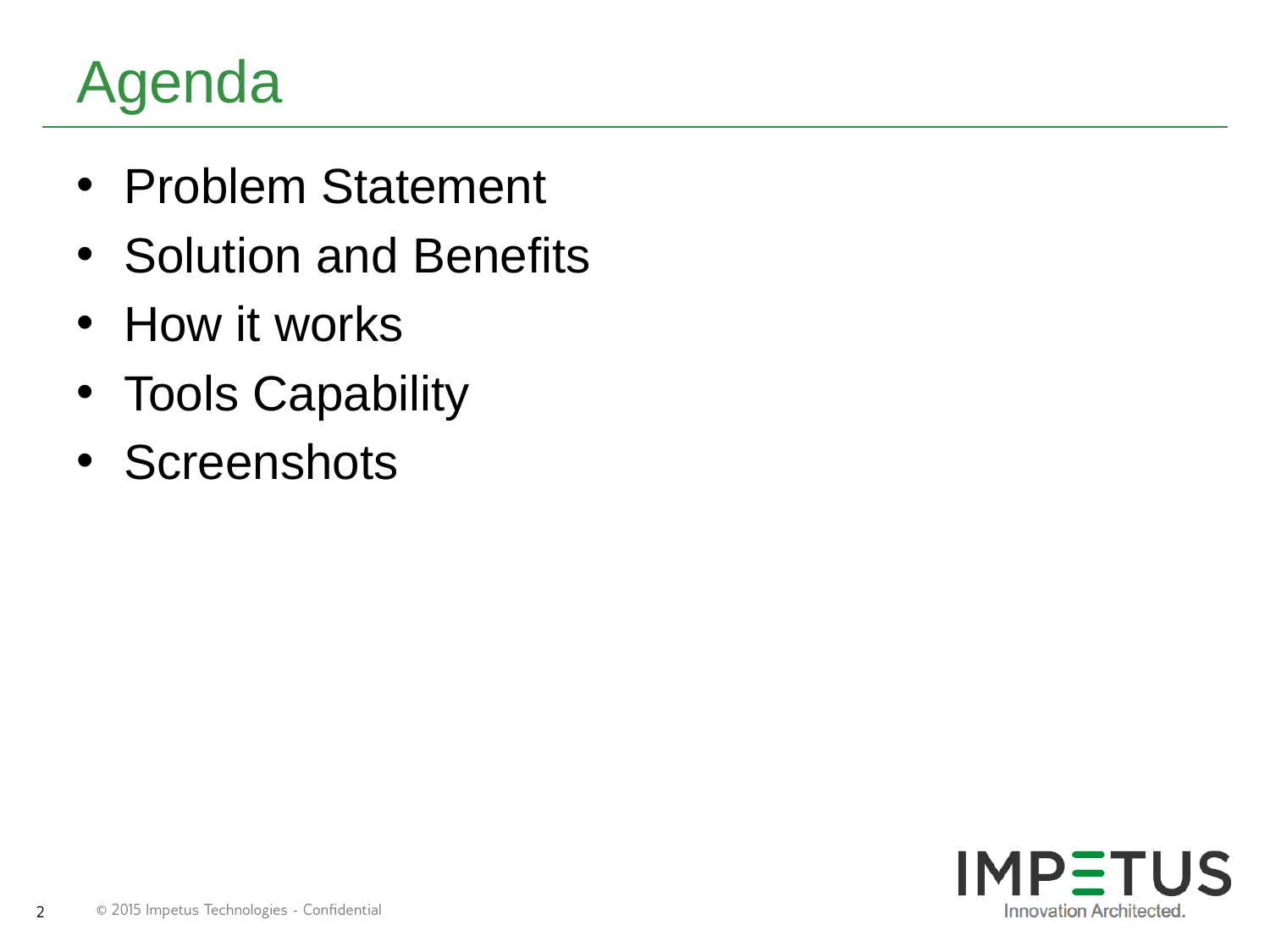

# Agenda
Problem Statement
Solution and Benefits
How it works
Tools Capability
Screenshots